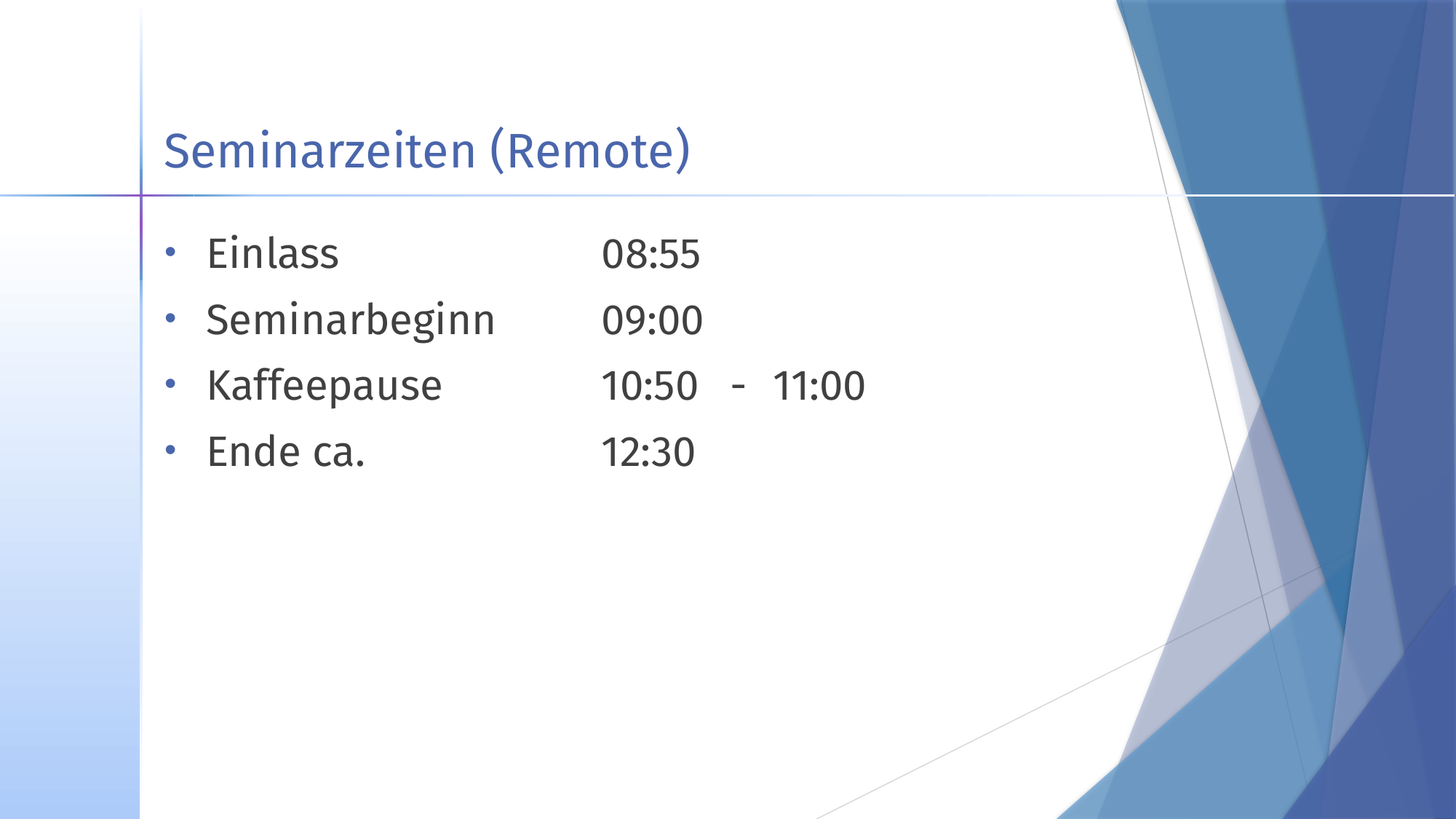

# Seminarzeiten (Remote)
Einlass 	08:55
Seminarbeginn	09:00
Kaffeepause	10:50	- 	11:00
Ende ca.	12:30